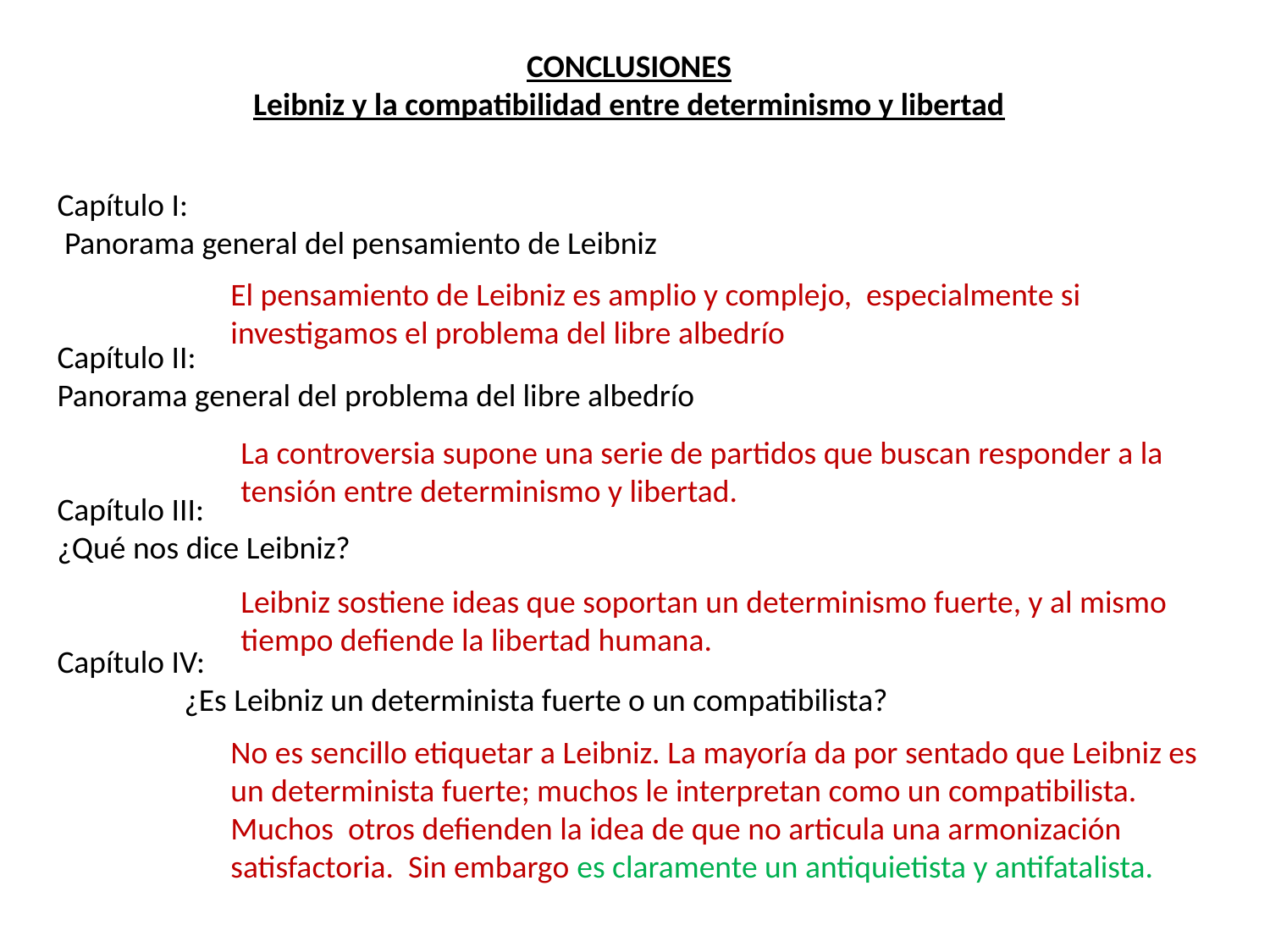

CONCLUSIONES
Leibniz y la compatibilidad entre determinismo y libertad

Capítulo I:
 Panorama general del pensamiento de Leibniz

Capítulo II:
Panorama general del problema del libre albedrío

Capítulo III:
¿Qué nos dice Leibniz?

Capítulo IV:
	¿Es Leibniz un determinista fuerte o un compatibilista?

El pensamiento de Leibniz es amplio y complejo,  especialmente si investigamos el problema del libre albedrío
La controversia supone una serie de partidos que buscan responder a la tensión entre determinismo y libertad.
Leibniz sostiene ideas que soportan un determinismo fuerte, y al mismo tiempo defiende la libertad humana.
No es sencillo etiquetar a Leibniz. La mayoría da por sentado que Leibniz es un determinista fuerte; muchos le interpretan como un compatibilista. Muchos  otros defienden la idea de que no articula una armonización satisfactoria.  Sin embargo es claramente un antiquietista y antifatalista.